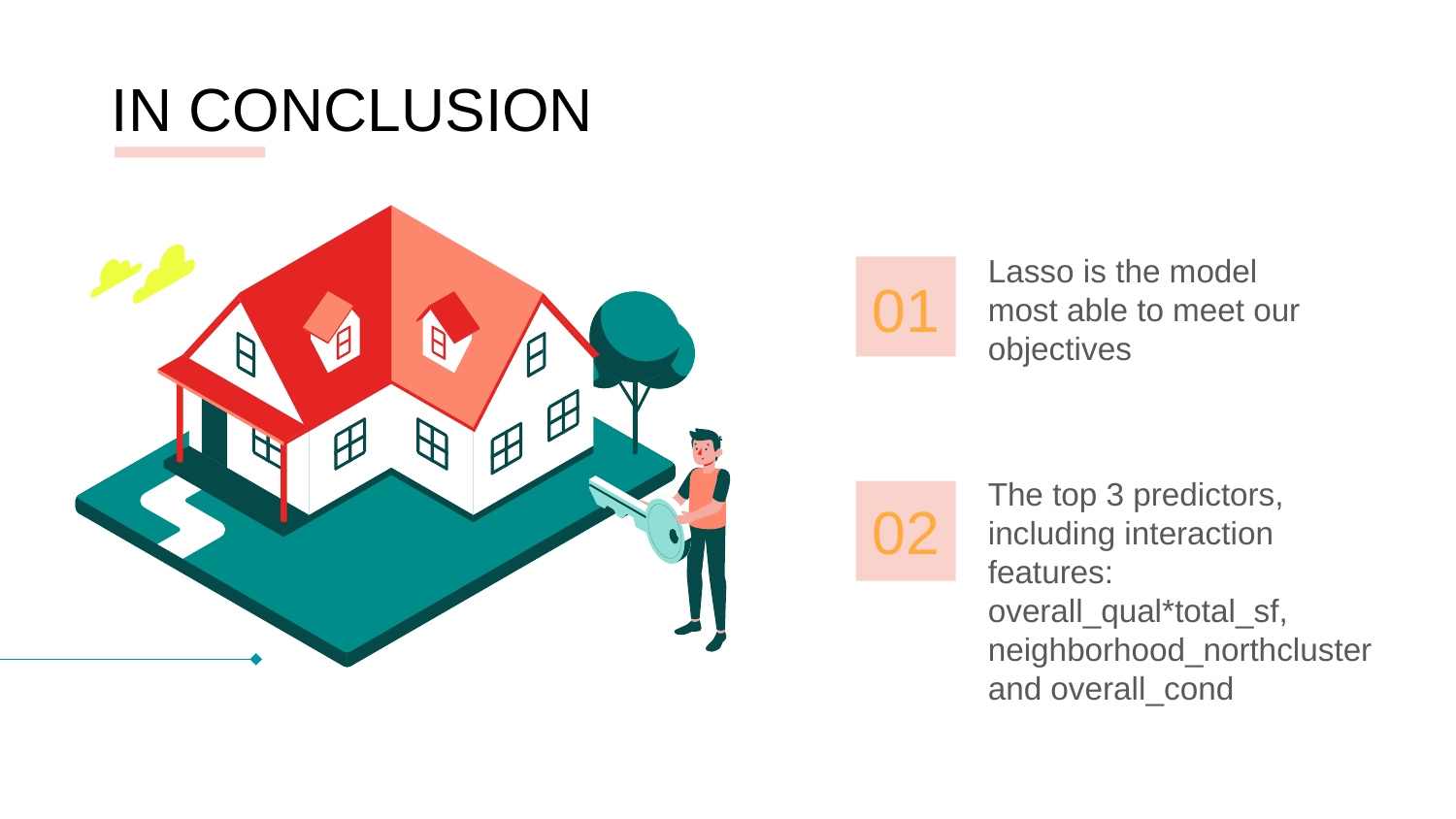

IN CONCLUSION

Lasso is the model most able to meet our objectives

# 01
The top 3 predictors, including interaction features: overall_qual*total_sf, neighborhood_northcluster and overall_cond

02